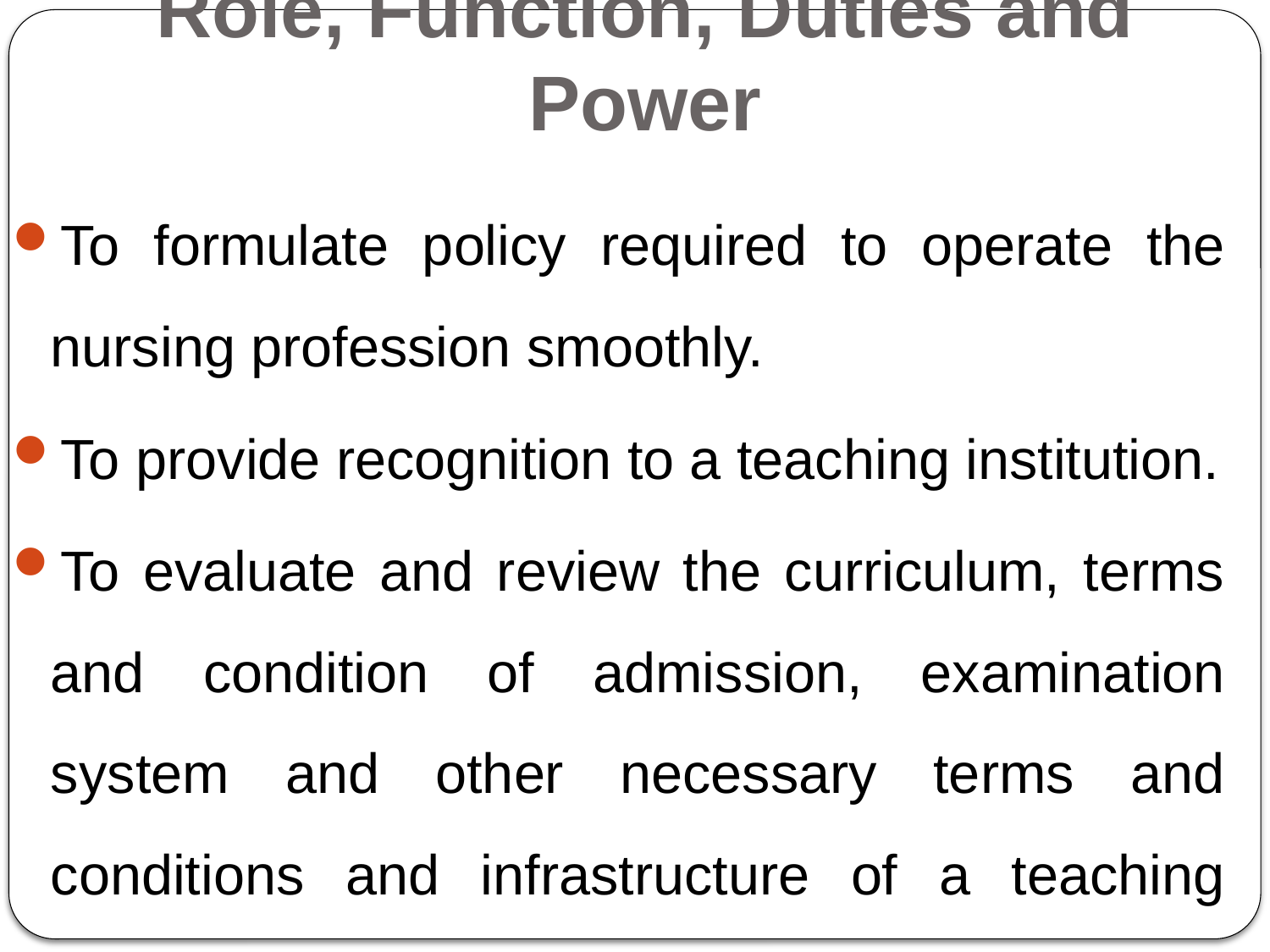

# Role, Function, Duties and Power
To formulate policy required to operate the nursing profession smoothly.
To provide recognition to a teaching institution.
To evaluate and review the curriculum, terms and condition of admission, examination system and other necessary terms and conditions and infrastructure of a teaching institution which has been granted recognition.